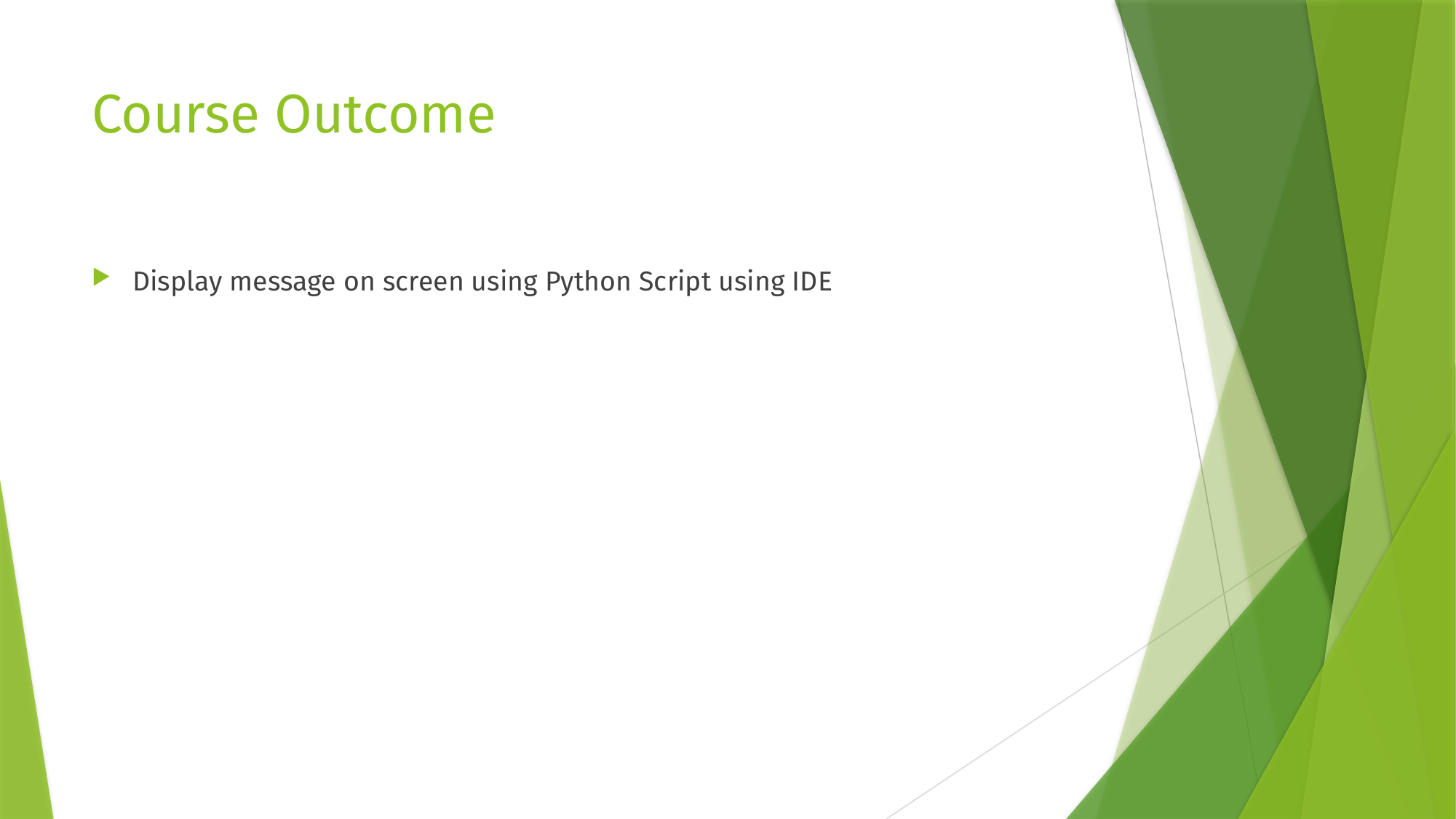

# Course Outcome
Display message on screen using Python Script using IDE